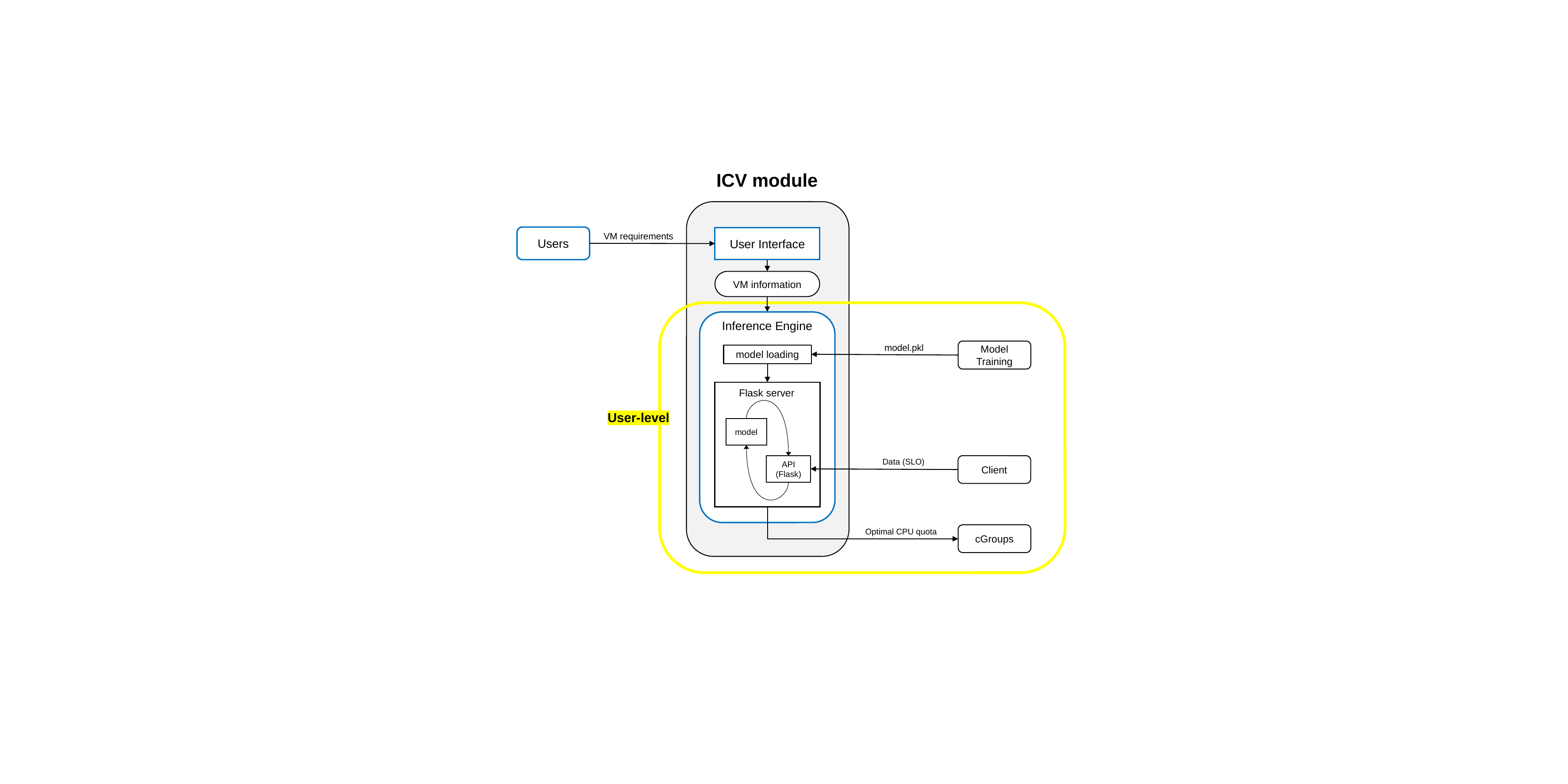

ICV module

VM requirements
Users
User Interface
VM information

Inference Engine
model.pkl
Model
Training
model loading

Flask server
User-level
model
Data (SLO)
API
(Flask)
Client
Optimal CPU quota
cGroups